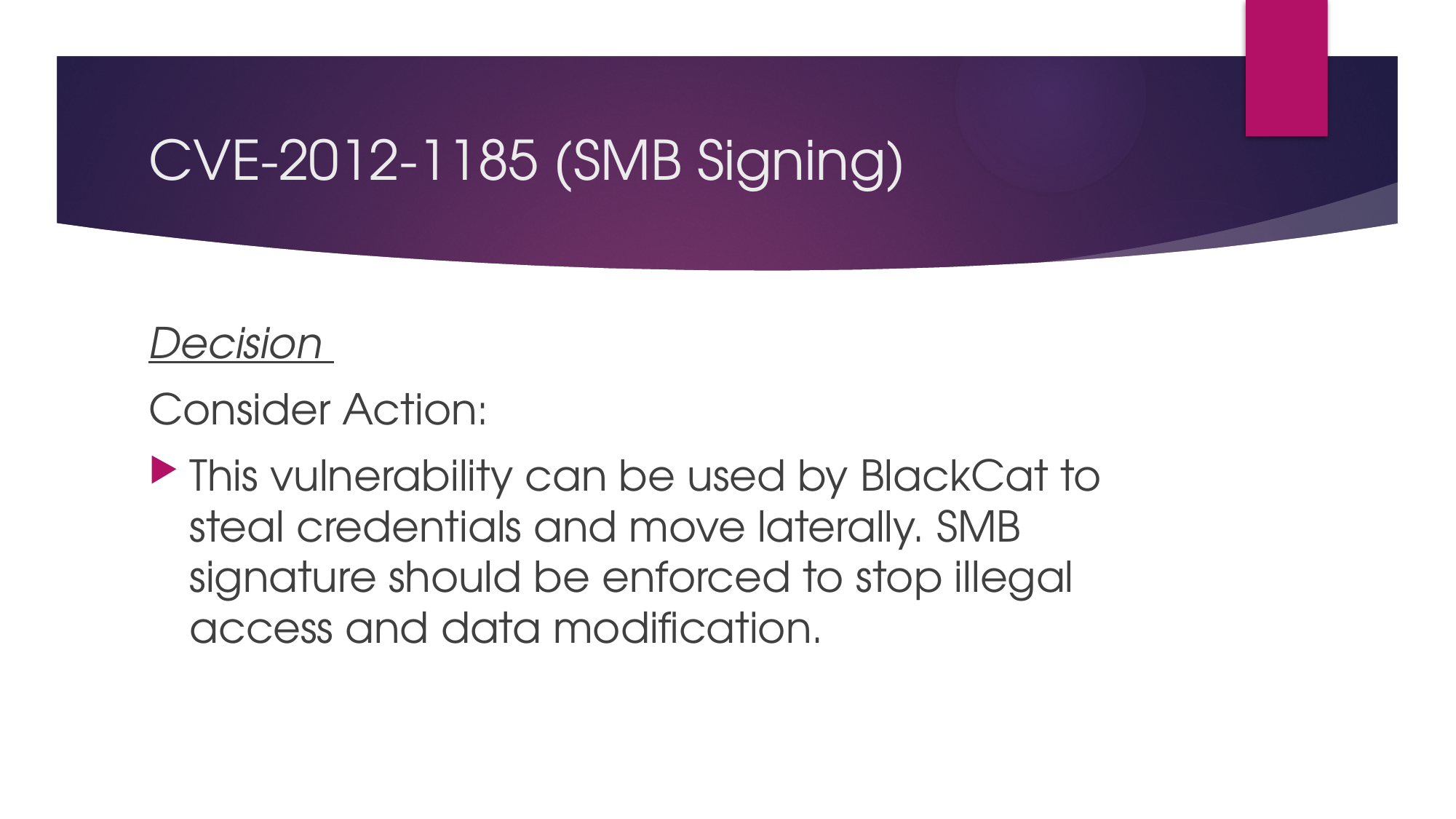

# CVE-2012-1185 (SMB Signing)
Decision
Consider Action:
This vulnerability can be used by BlackCat to steal credentials and move laterally. SMB signature should be enforced to stop illegal access and data modification.